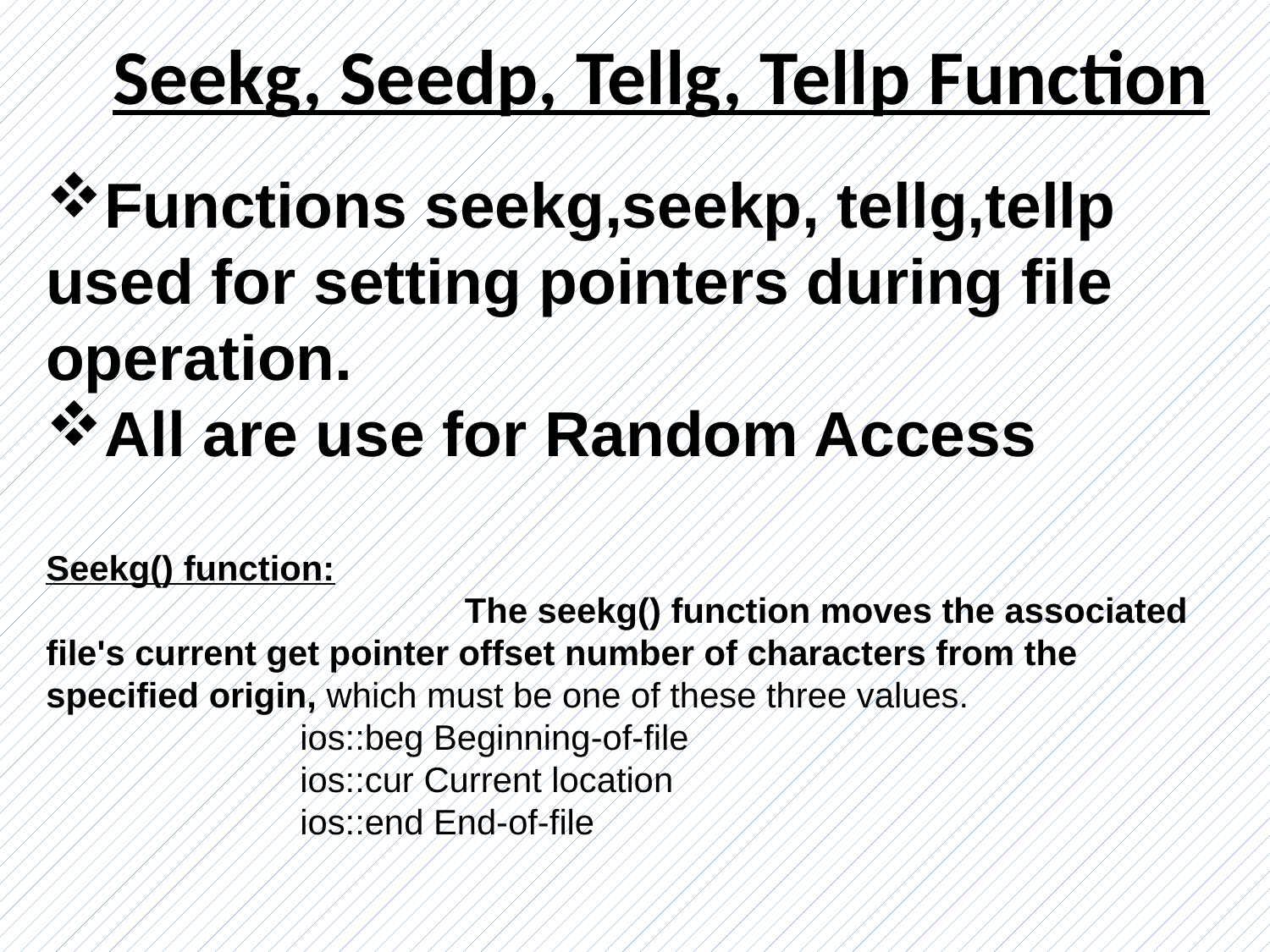

Seekg, Seedp, Tellg, Tellp Function
Functions seekg,seekp, tellg,tellp used for setting pointers during file operation.
All are use for Random Access

Seekg() function:
                                           The seekg() function moves the associated file's current get pointer offset number of characters from the specified origin, which must be one of these three values.
ios::beg Beginning-of-file
ios::cur Current location
ios::end End-of-file